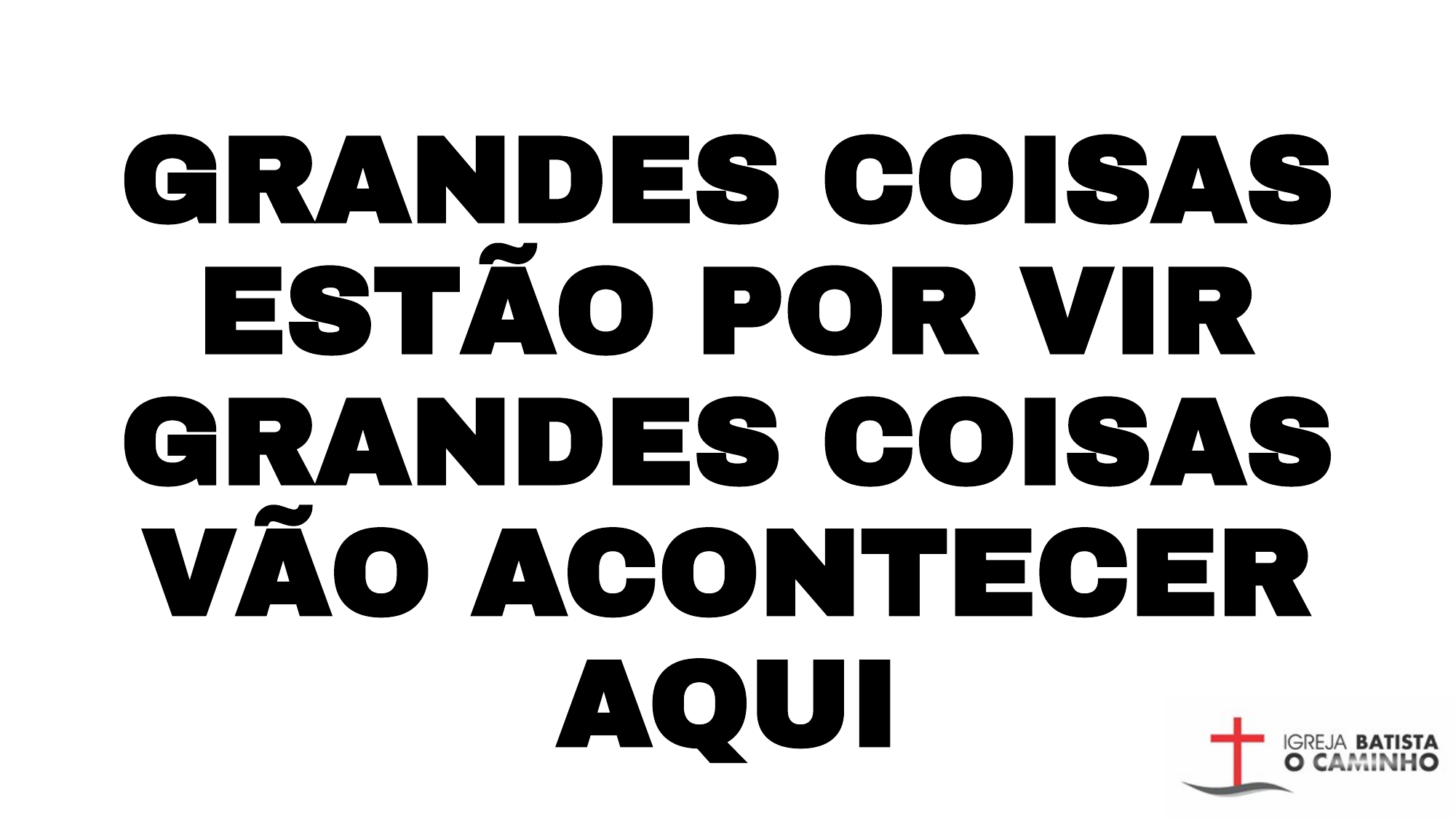

# GRANDES COISAS ESTÃO POR VIR GRANDES COISAS VÃO ACONTECER AQUI